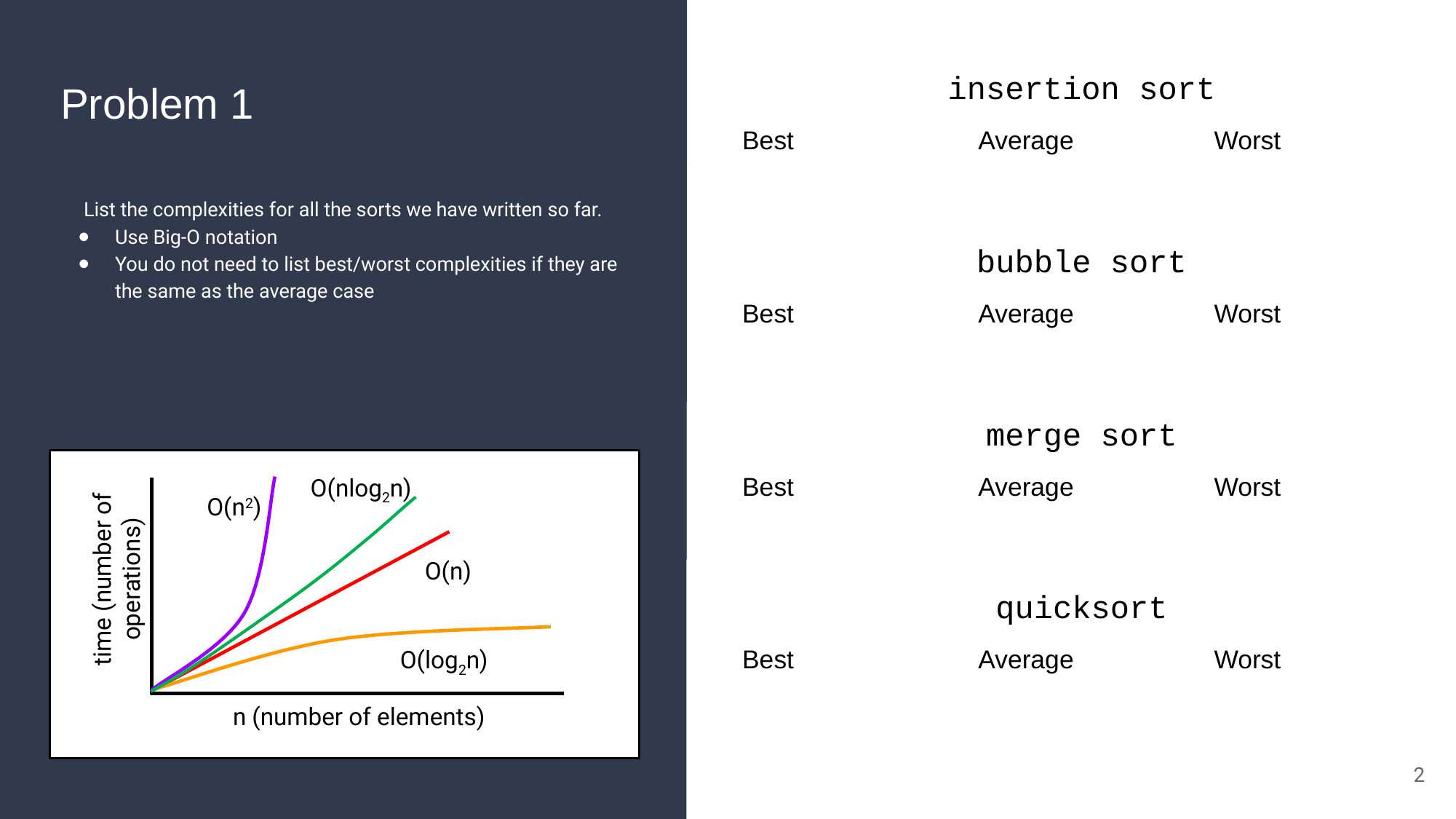

| insertion sort |  |  |
| --- | --- | --- |
| Best | Average | Worst |
| bubble sort |  |  |
| Best | Average | Worst |
| merge sort |  |  |
| Best | Average | Worst |
| quicksort |  |  |
| Best | Average | Worst |
# Problem 1
List the complexities for all the sorts we have written so far.
Use Big-O notation
You do not need to list best/worst complexities if they are the same as the average case

time (number of operations)
n (number of elements)

O(n2)
O(n)

O(log2n)
O(nlog2n)

2